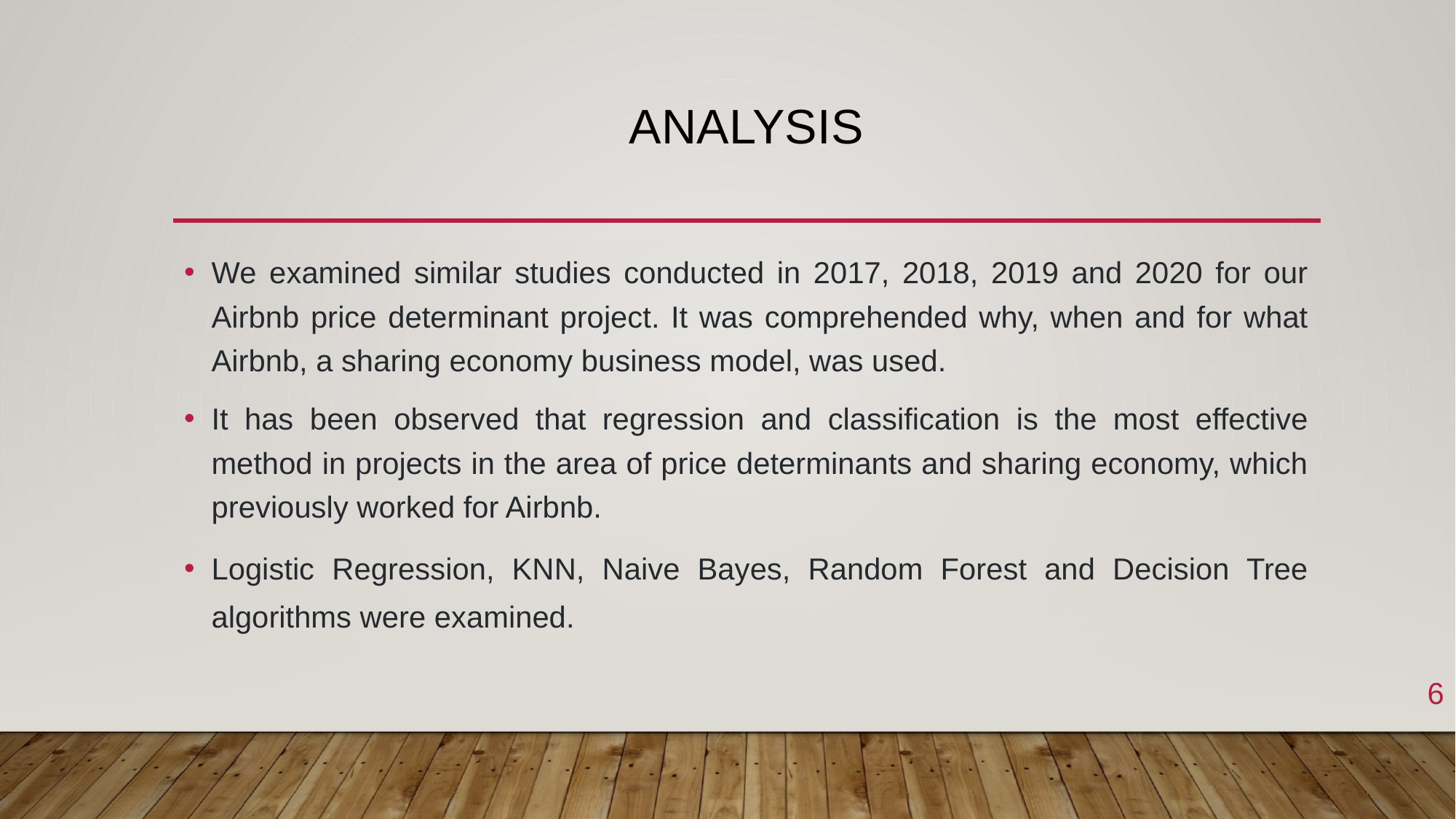

# AnalysIs
We examined similar studies conducted in 2017, 2018, 2019 and 2020 for our Airbnb price determinant project. It was comprehended why, when and for what Airbnb, a sharing economy business model, was used.
It has been observed that regression and classification is the most effective method in projects in the area of price determinants and sharing economy, which previously worked for Airbnb.
Logistic Regression, KNN, Naive Bayes, Random Forest and Decision Tree algorithms were examined.

6